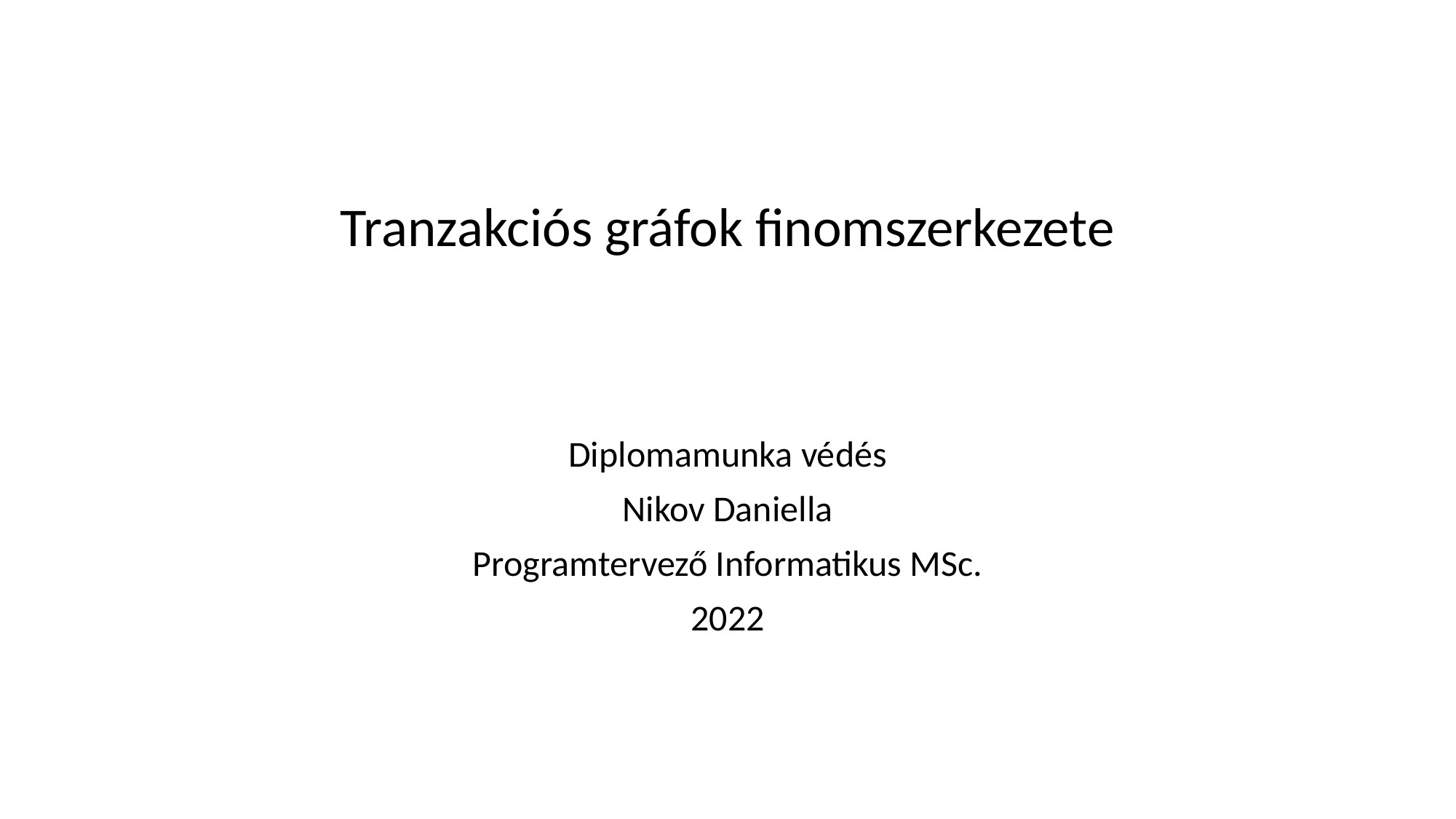

# Tranzakciós gráfok finomszerkezete
Diplomamunka védés
Nikov Daniella
Programtervező Informatikus MSc.
2022